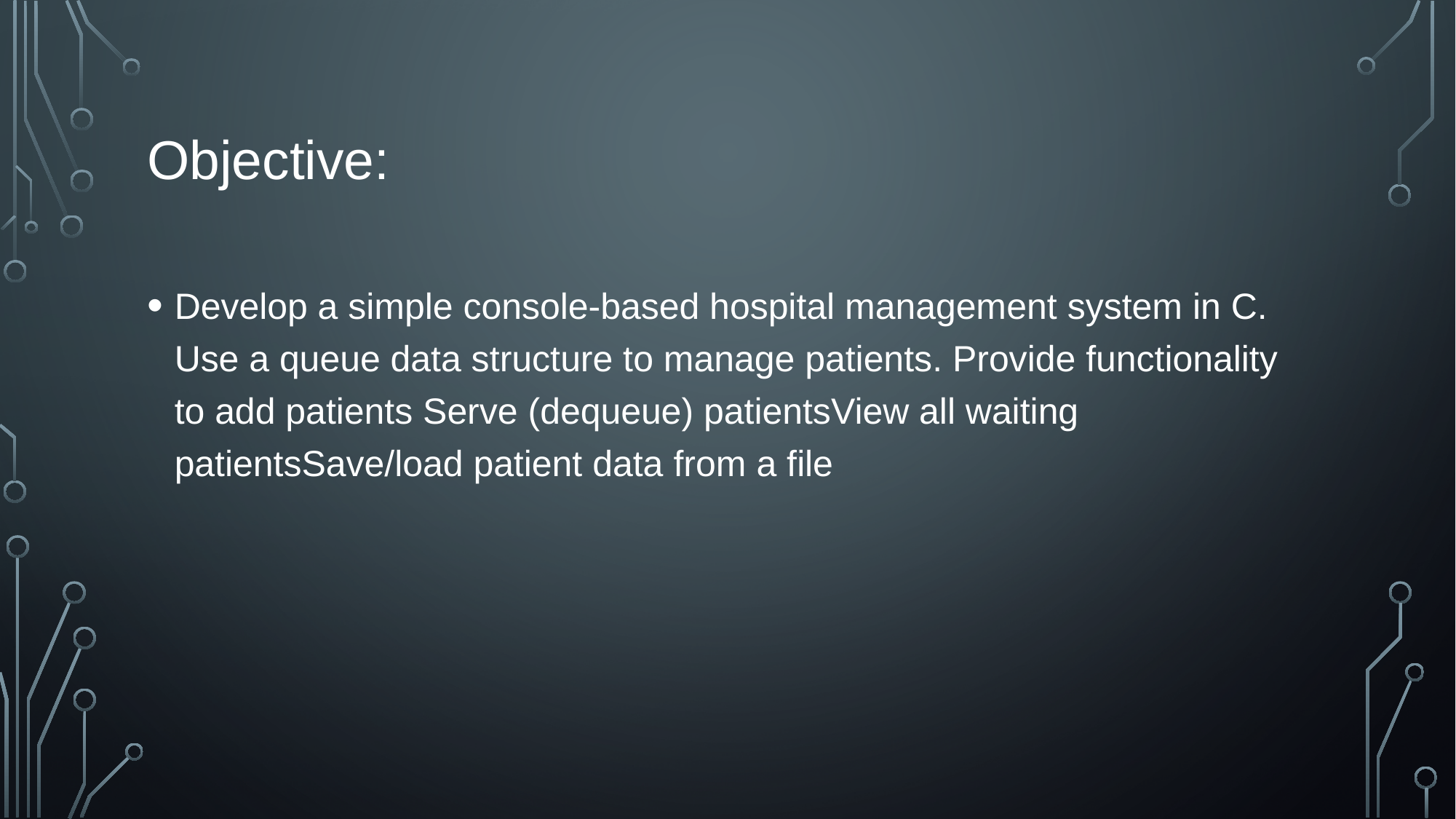

# Objective:
Develop a simple console-based hospital management system in C. Use a queue data structure to manage patients. Provide functionality to add patients Serve (dequeue) patientsView all waiting patientsSave/load patient data from a file